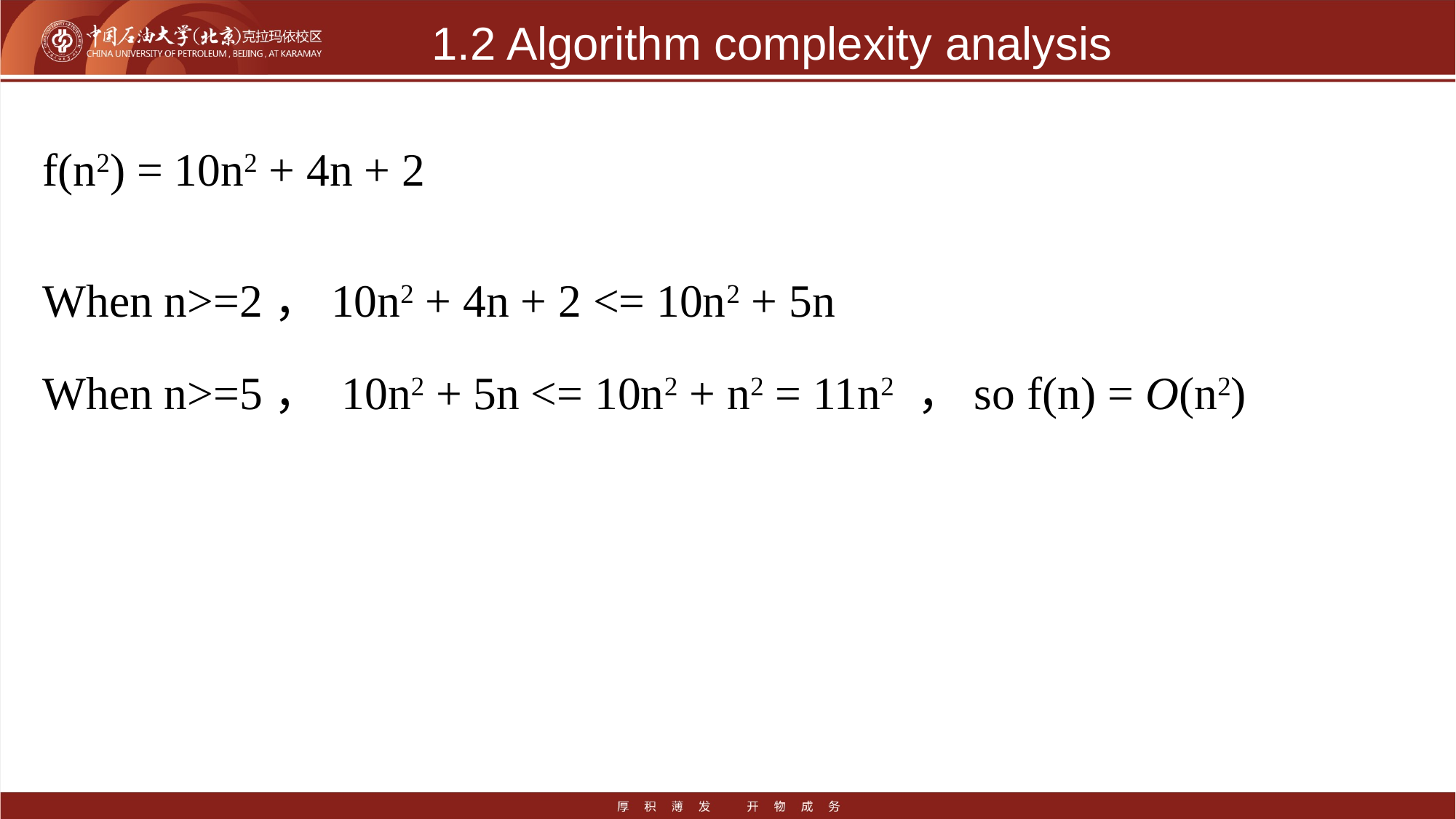

# 1.2 Algorithm complexity analysis
f(n2) = 10n2 + 4n + 2
When n>=2，10n2 + 4n + 2 <= 10n2 + 5n
When n>=5， 10n2 + 5n <= 10n2 + n2 = 11n2 ，so f(n) = O(n2)